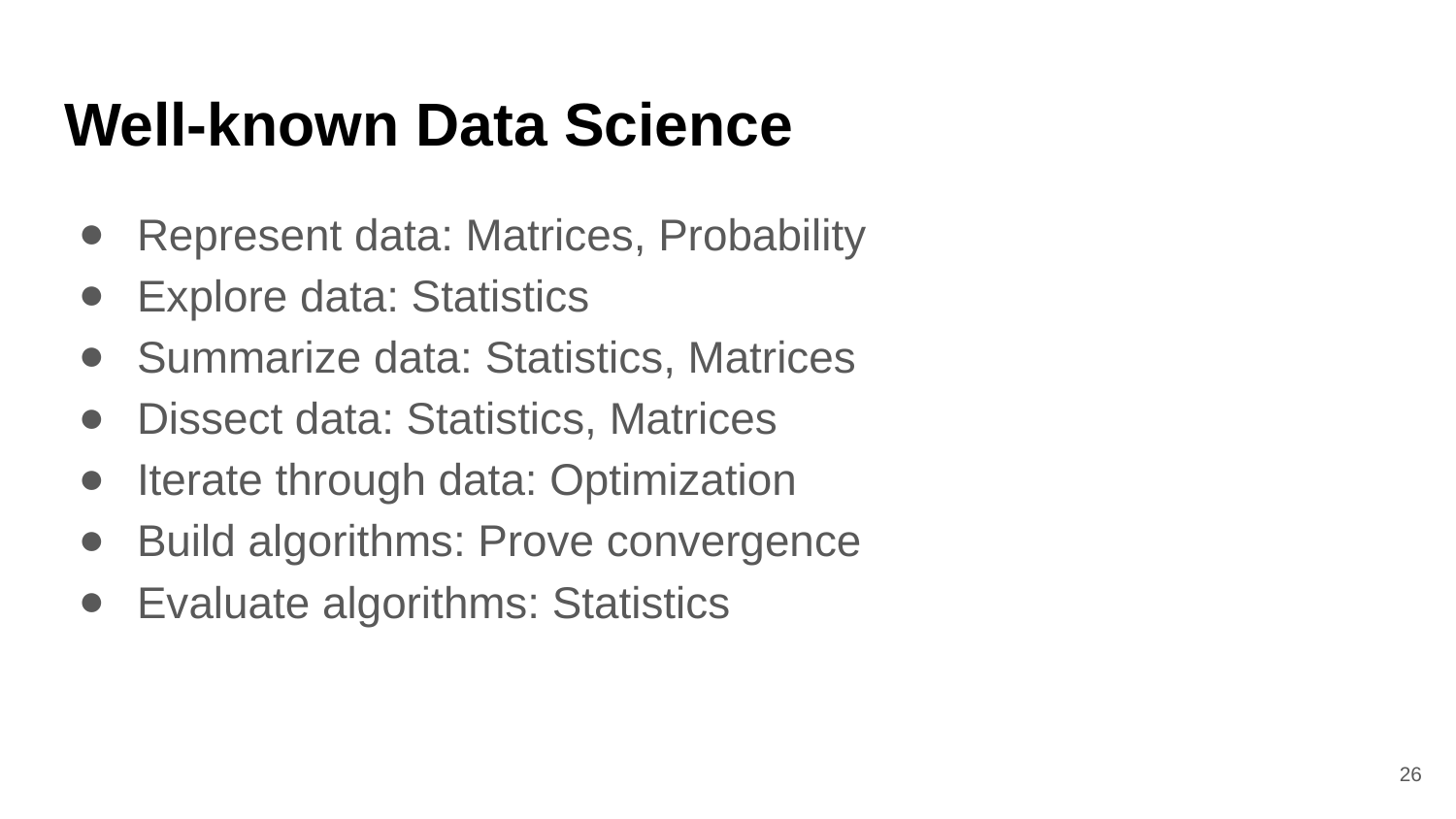

# Well-known Data Science
Represent data: Matrices, Probability
Explore data: Statistics
Summarize data: Statistics, Matrices
Dissect data: Statistics, Matrices
Iterate through data: Optimization
Build algorithms: Prove convergence
Evaluate algorithms: Statistics
26